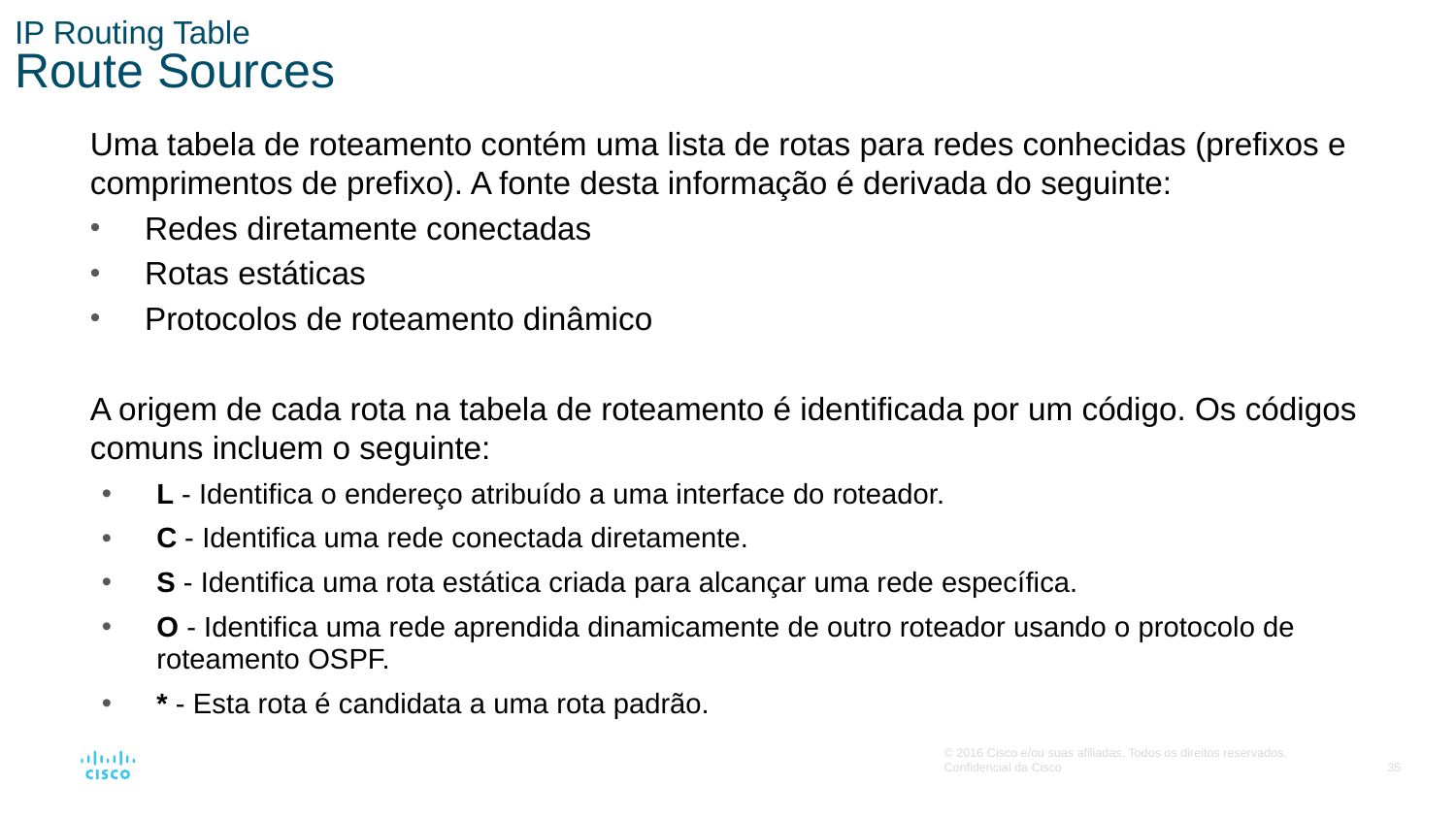

# IP Routing Table Route Sources
Uma tabela de roteamento contém uma lista de rotas para redes conhecidas (prefixos e comprimentos de prefixo). A fonte desta informação é derivada do seguinte:
Redes diretamente conectadas
Rotas estáticas
Protocolos de roteamento dinâmico

A origem de cada rota na tabela de roteamento é identificada por um código. Os códigos comuns incluem o seguinte:
L - Identifica o endereço atribuído a uma interface do roteador.
C - Identifica uma rede conectada diretamente.
S - Identifica uma rota estática criada para alcançar uma rede específica.
O - Identifica uma rede aprendida dinamicamente de outro roteador usando o protocolo de roteamento OSPF.
* - Esta rota é candidata a uma rota padrão.